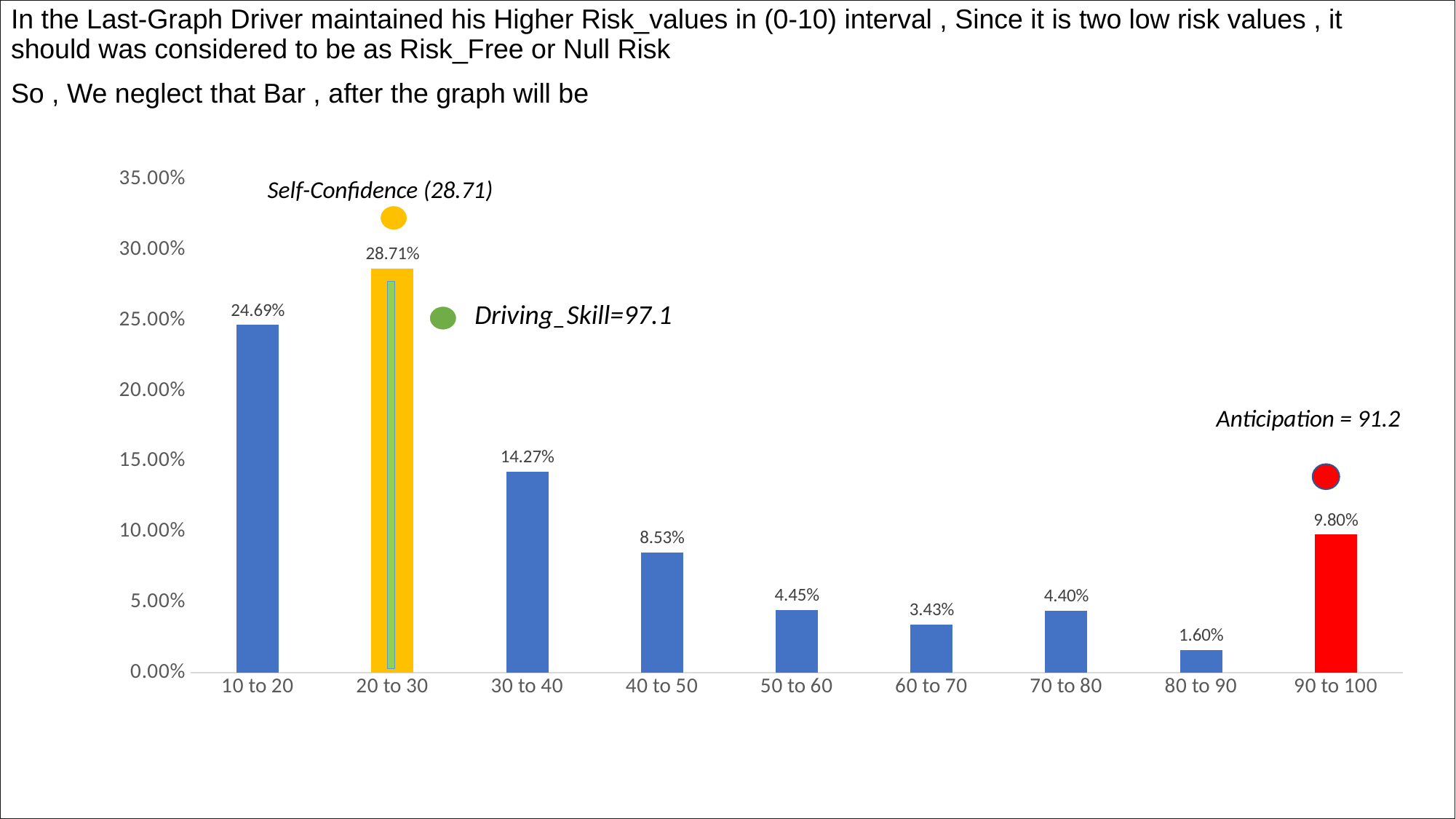

In the Last-Graph Driver maintained his Higher Risk_values in (0-10) interval , Since it is two low risk values , it should was considered to be as Risk_Free or Null Risk
So , We neglect that Bar , after the graph will be

### Chart

| Category |  |
|---|---|
| 10 to 20 | 0.2469 |
| 20 to 30 | 0.2871 |
| 30 to 40 | 0.1427 |
| 40 to 50 | 0.0853 |
| 50 to 60 | 0.0445 |
| 60 to 70 | 0.0343 |
| 70 to 80 | 0.044 |
| 80 to 90 | 0.016 |
| 90 to 100 | 0.098 |
Self-Confidence (28.71)

Driving_Skill=97.1

Anticipation = 91.2